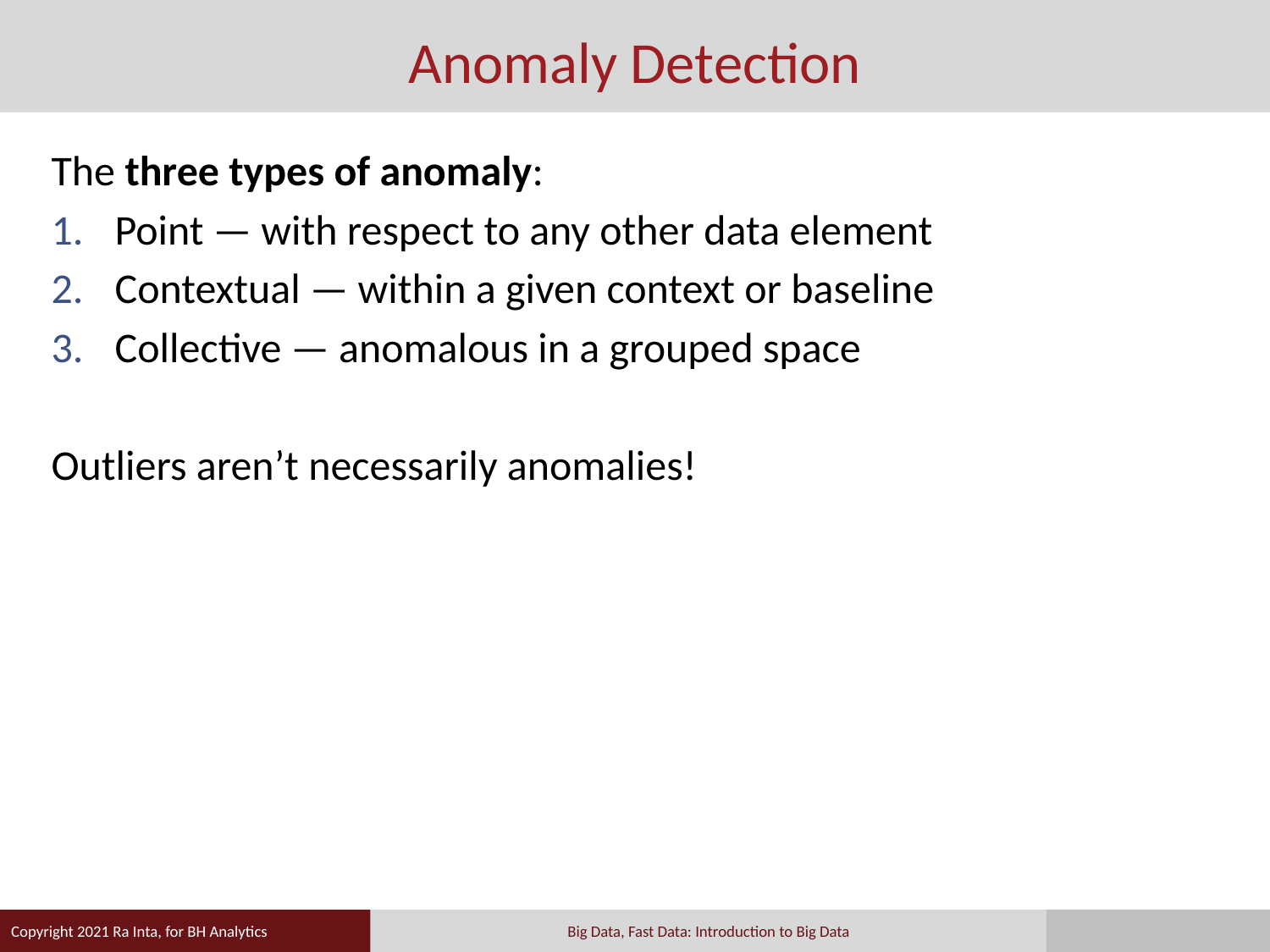

# Anomaly Detection
The three types of anomaly:
Point — with respect to any other data element
Contextual — within a given context or baseline
Collective — anomalous in a grouped space

Outliers aren’t necessarily anomalies!